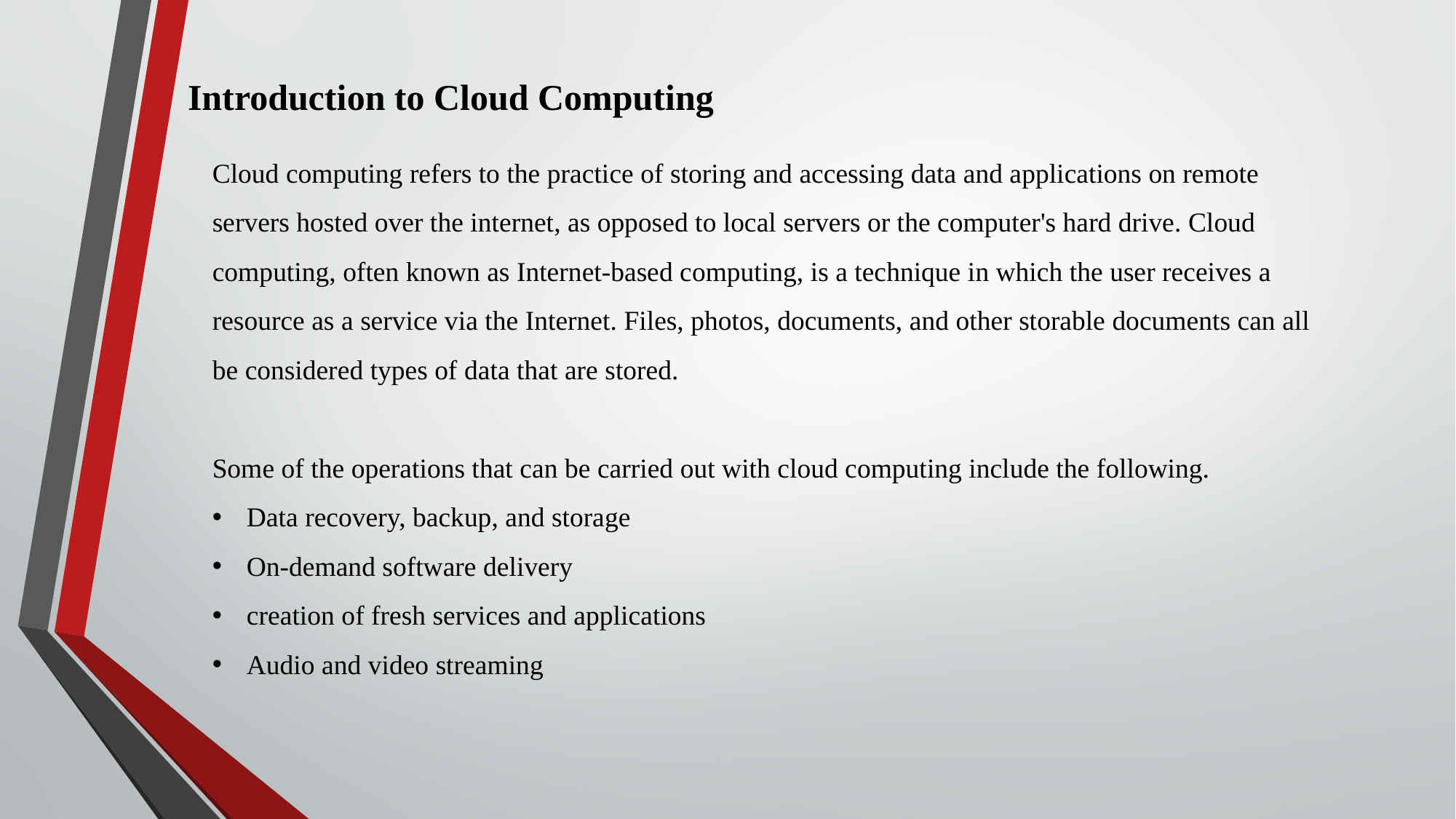

Introduction to Cloud Computing
Cloud computing refers to the practice of storing and accessing data and applications on remote servers hosted over the internet, as opposed to local servers or the computer's hard drive. Cloud computing, often known as Internet-based computing, is a technique in which the user receives a resource as a service via the Internet. Files, photos, documents, and other storable documents can all be considered types of data that are stored.

Some of the operations that can be carried out with cloud computing include the following.
Data recovery, backup, and storage
On-demand software delivery
creation of fresh services and applications
Audio and video streaming